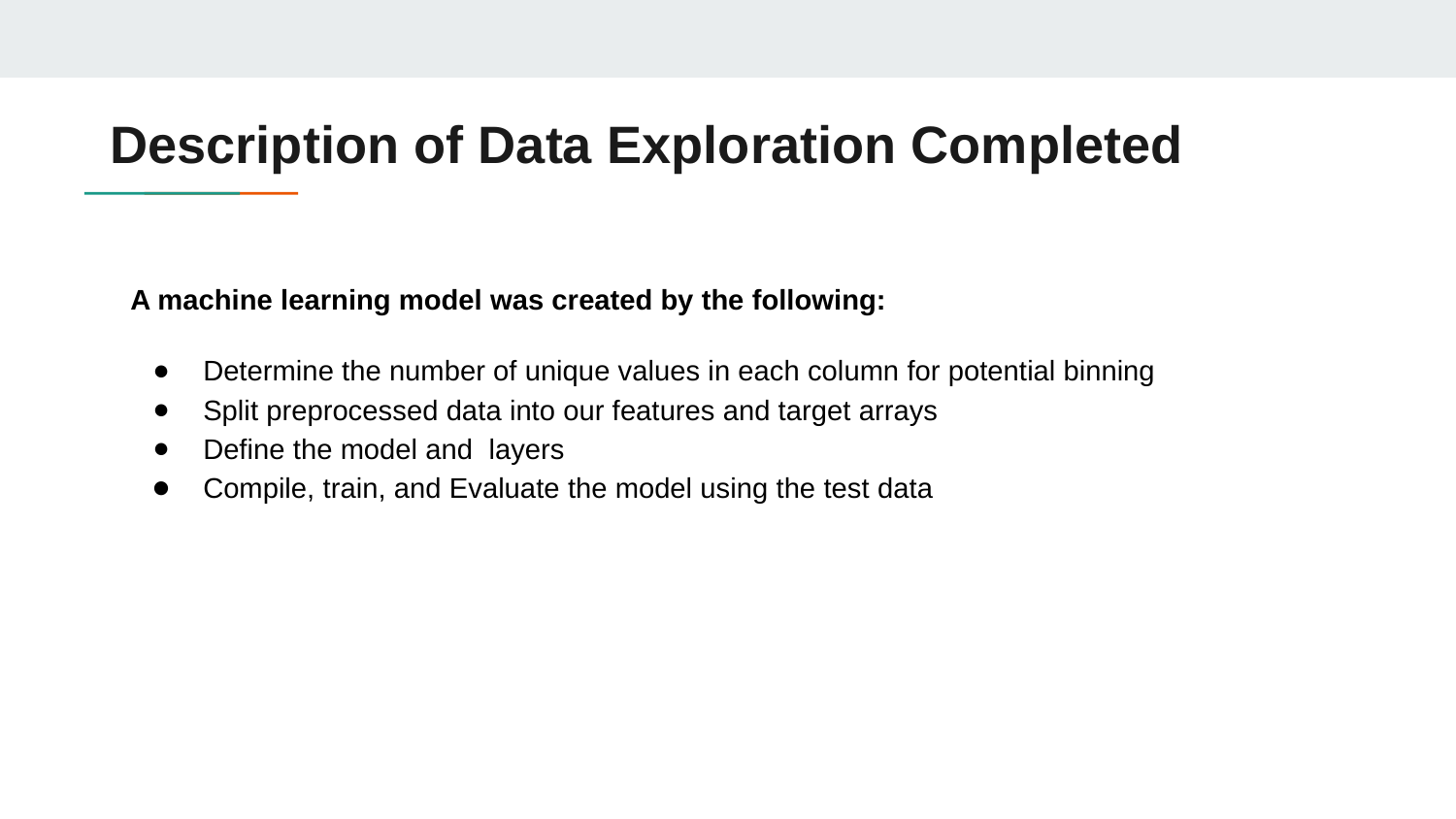

# Description of Data Exploration Completed
A machine learning model was created by the following:
Determine the number of unique values in each column for potential binning
Split preprocessed data into our features and target arrays
Define the model and  layers
Compile, train, and Evaluate the model using the test data